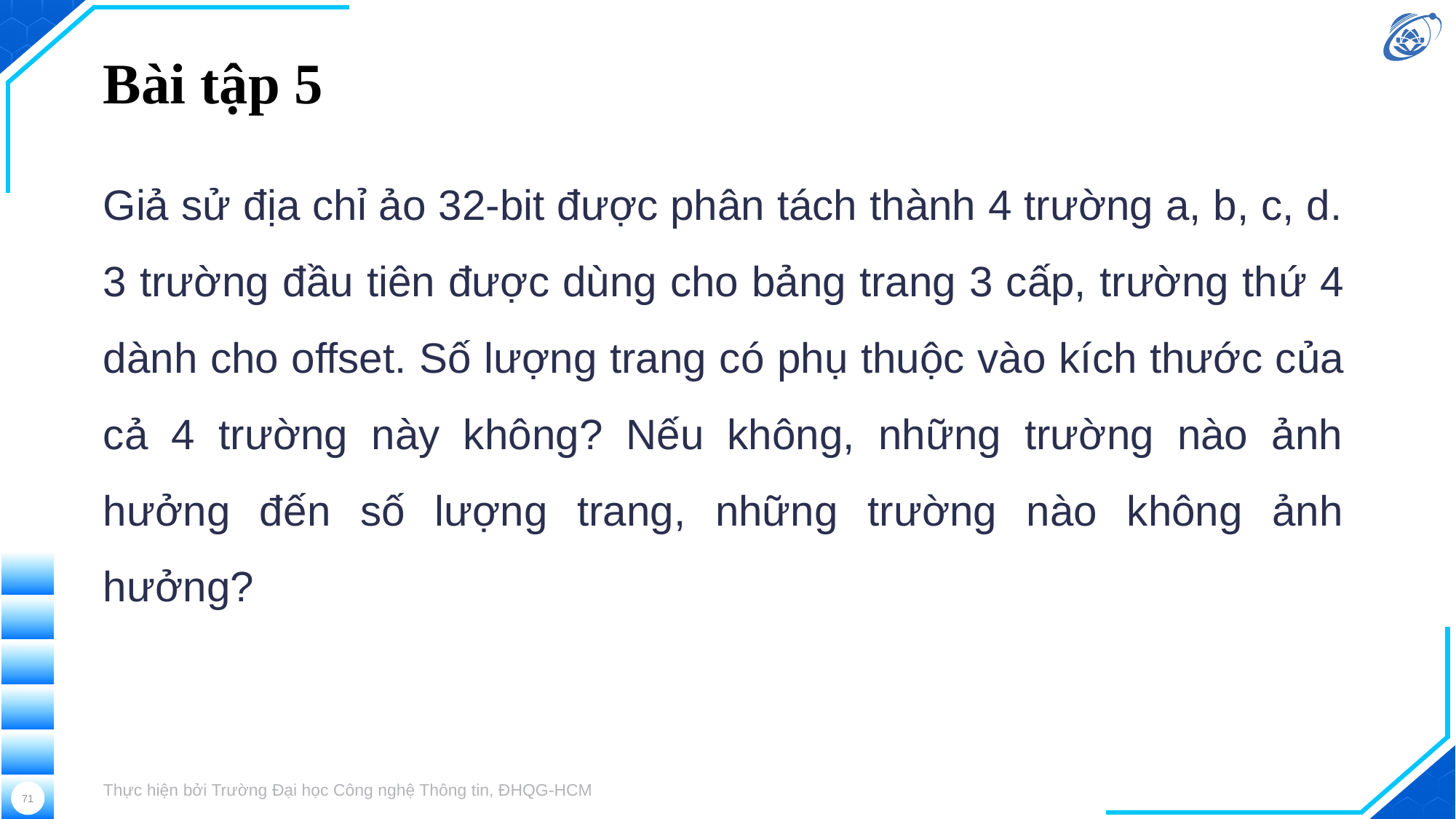

# Bài tập 5
Giả sử địa chỉ ảo 32-bit được phân tách thành 4 trường a, b, c, d. 3 trường đầu tiên được dùng cho bảng trang 3 cấp, trường thứ 4 dành cho offset. Số lượng trang có phụ thuộc vào kích thước của cả 4 trường này không? Nếu không, những trường nào ảnh hưởng đến số lượng trang, những trường nào không ảnh hưởng?
Thực hiện bởi Trường Đại học Công nghệ Thông tin, ĐHQG-HCM
71